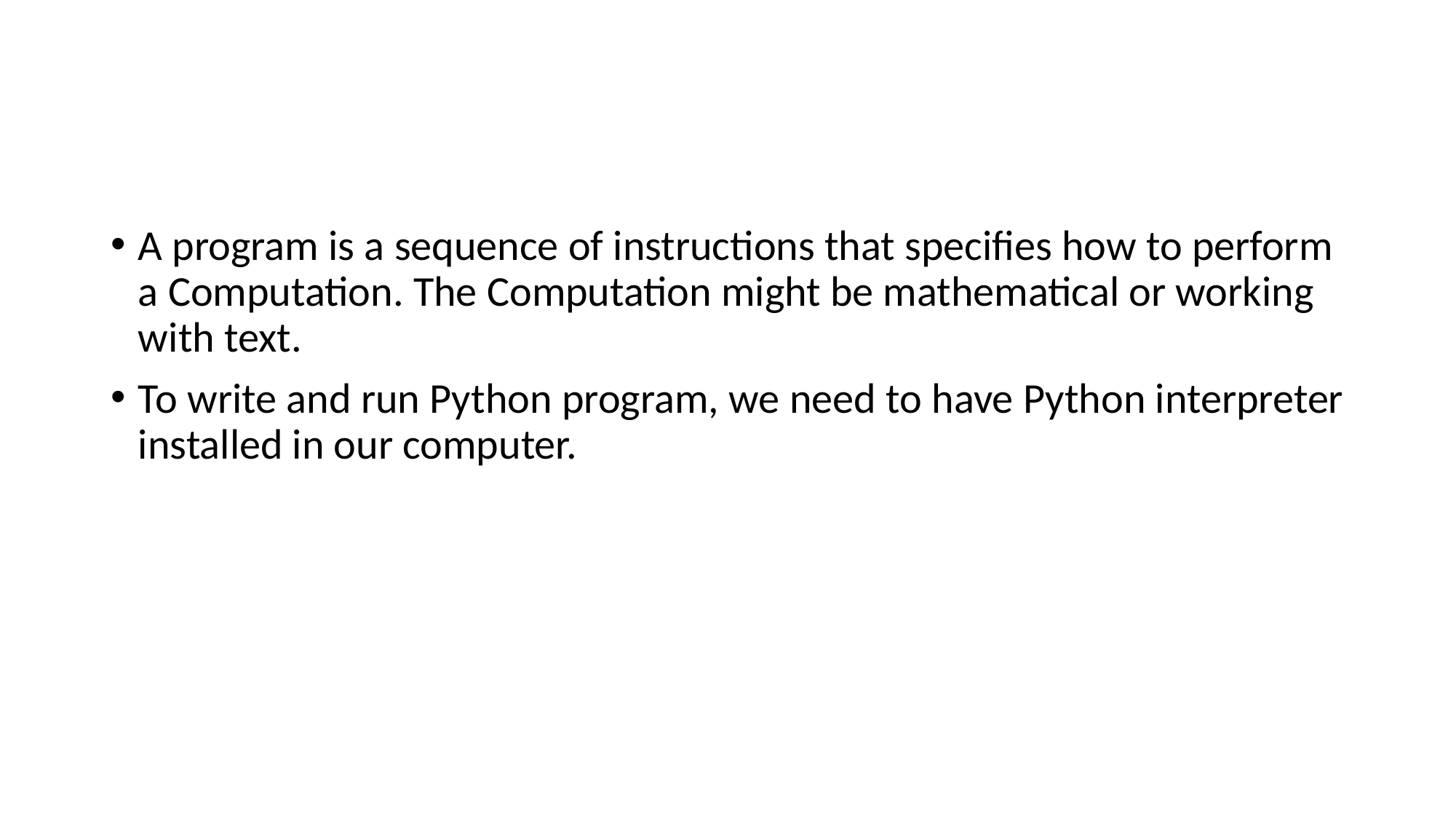

#
A program is a sequence of instructions that specifies how to perform a Computation. The Computation might be mathematical or working with text.
To write and run Python program, we need to have Python interpreter installed in our computer.